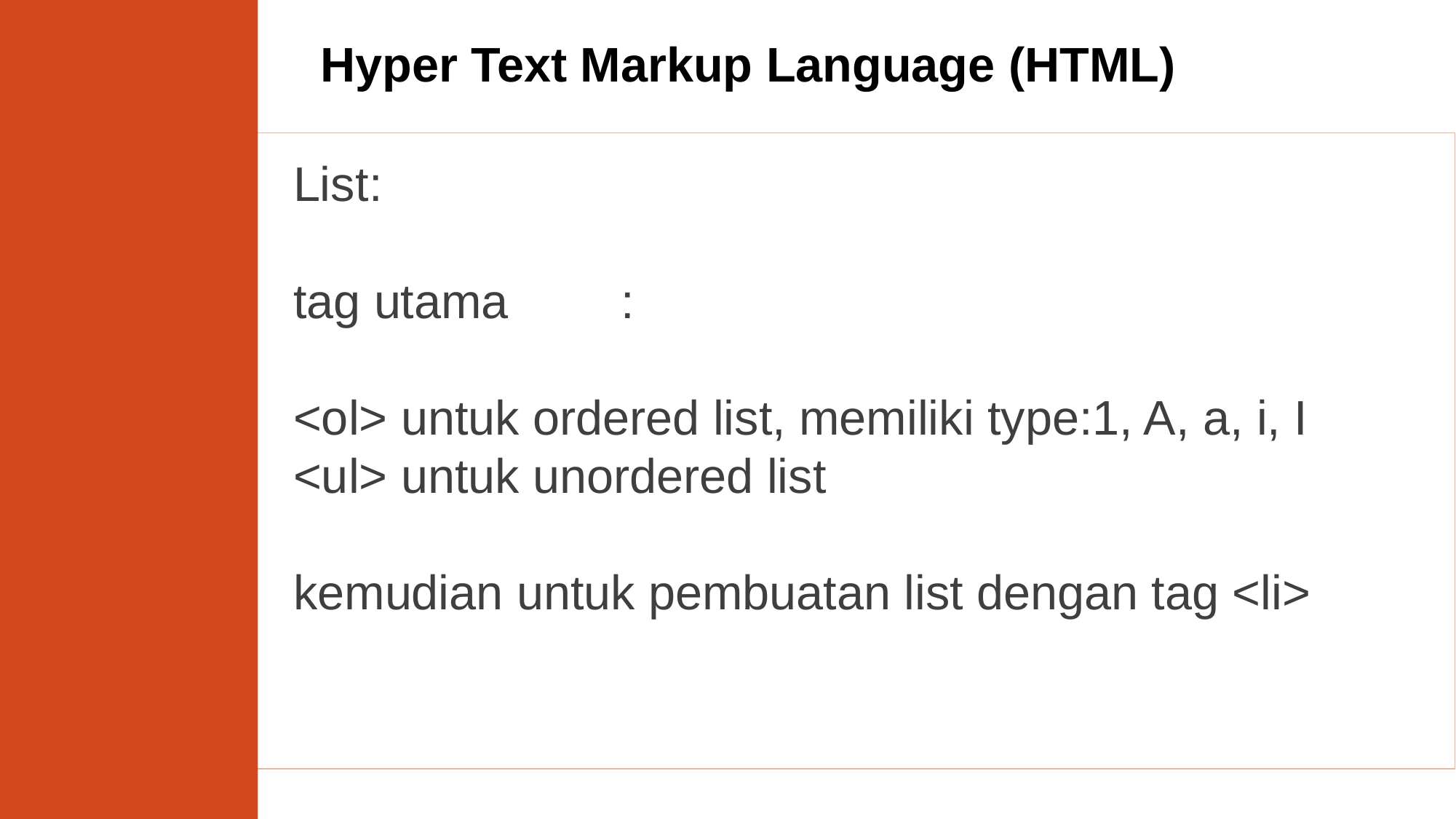

# Hyper Text Markup Language (HTML)
List:

tag utama		:

<ol> untuk ordered list, memiliki type:1, A, a, i, I
<ul> untuk unordered list
kemudian untuk pembuatan list dengan tag <li>